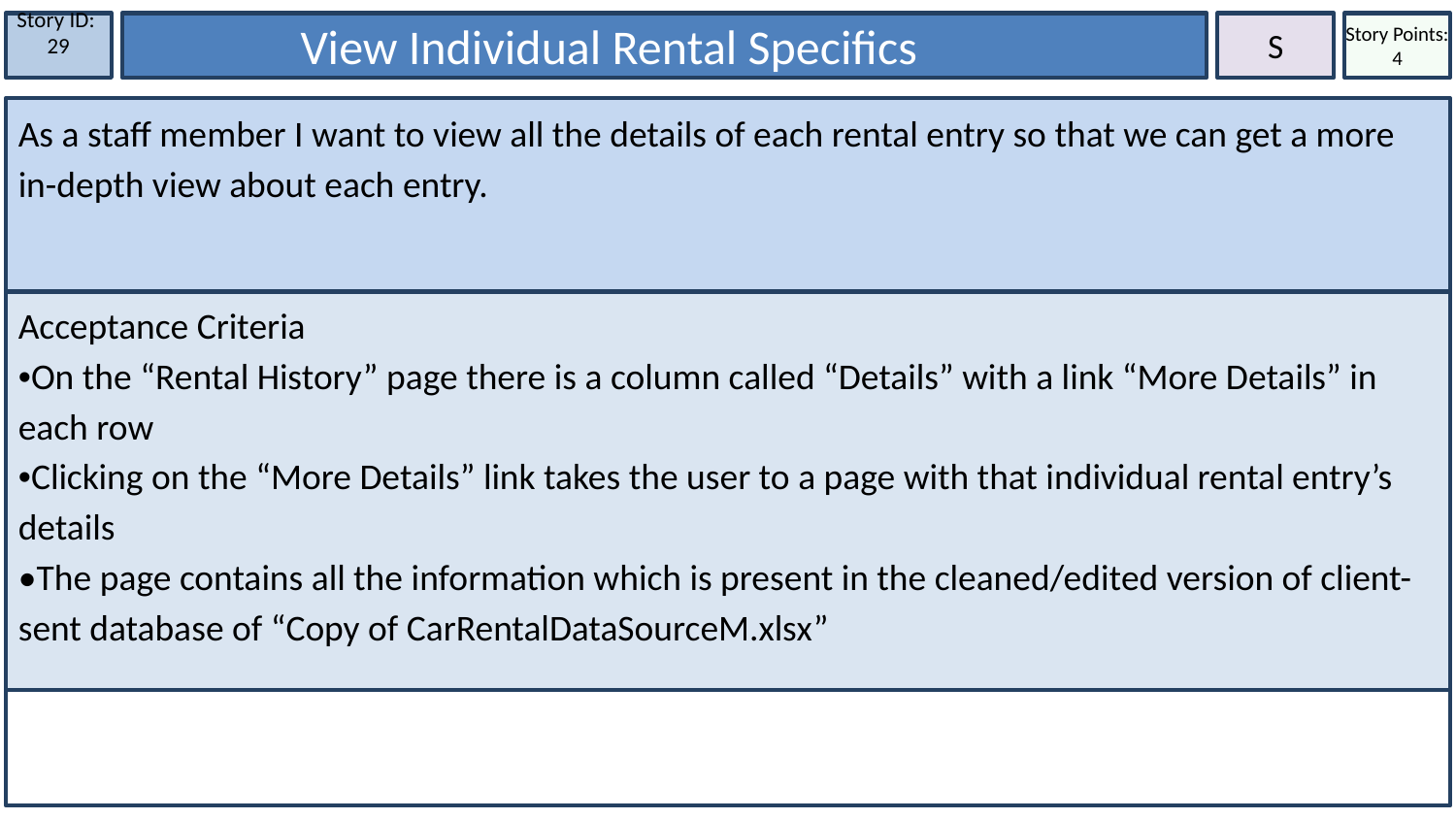

Story ID:
29
View Individual Rental Specifics
S
Story Points: 4
As a staff member I want to view all the details of each rental entry so that we can get a more in-depth view about each entry.

Acceptance Criteria
•On the “Rental History” page there is a column called “Details” with a link “More Details” in each row
•Clicking on the “More Details” link takes the user to a page with that individual rental entry’s details
•The page contains all the information which is present in the cleaned/edited version of client-sent database of “Copy of CarRentalDataSourceM.xlsx”